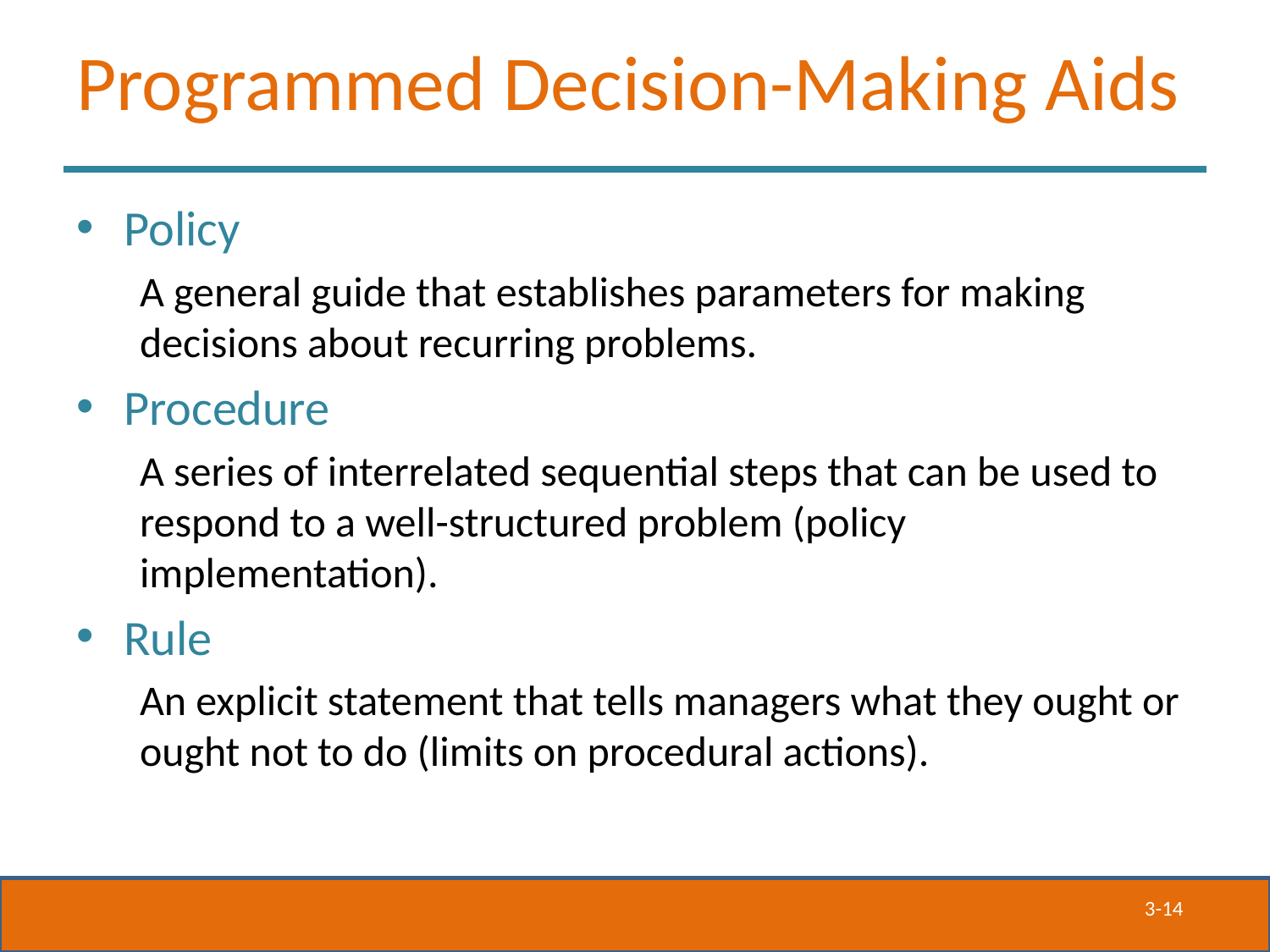

# Programmed Decision-Making Aids
Policy
A general guide that establishes parameters for making decisions about recurring problems.
Procedure
A series of interrelated sequential steps that can be used to respond to a well-structured problem (policy implementation).
Rule
An explicit statement that tells managers what they ought or ought not to do (limits on procedural actions).